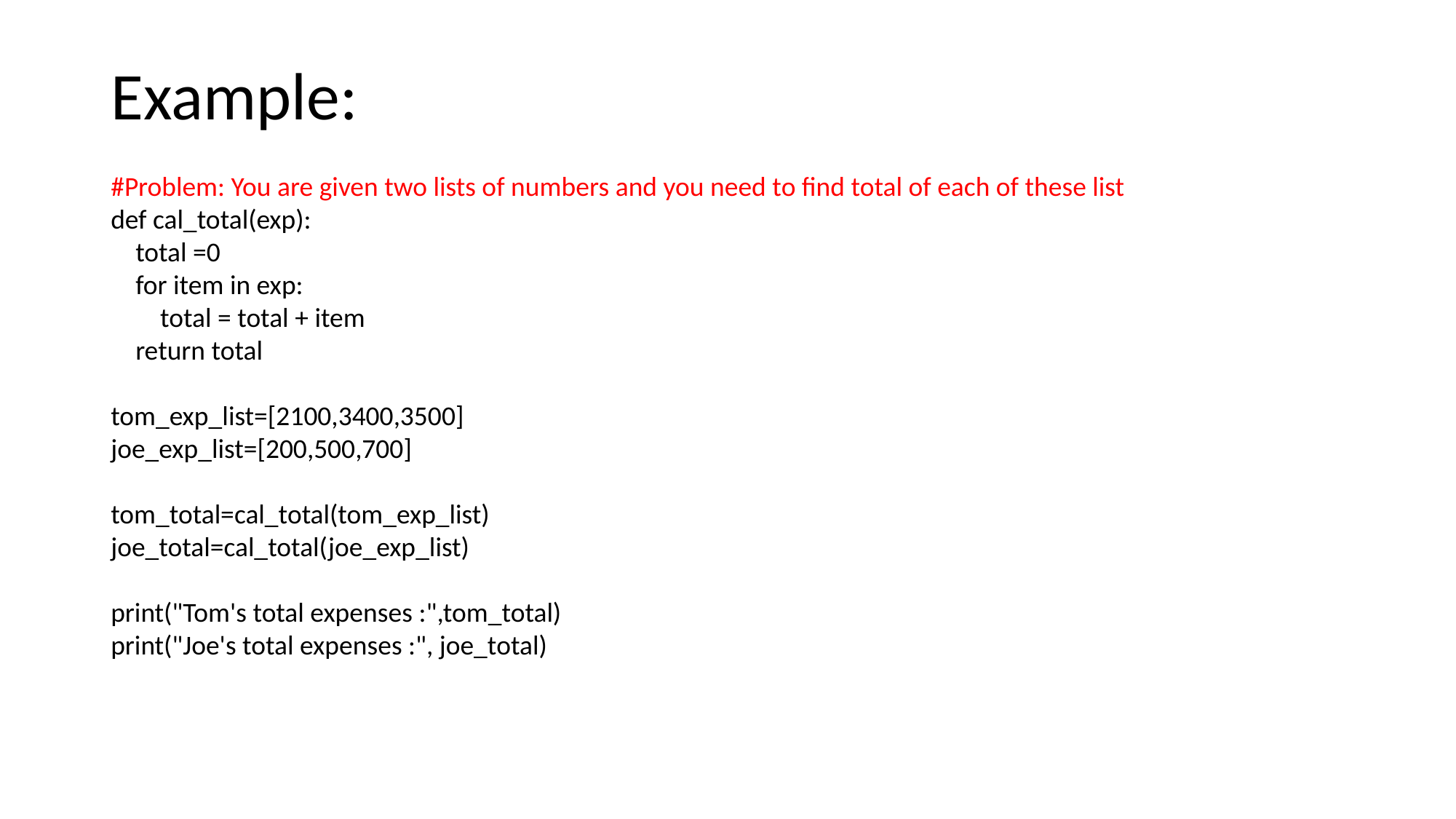

# Example:
#Problem: You are given two lists of numbers and you need to find total of each of these list
def cal_total(exp):
    total =0
    for item in exp:
        total = total + item
    return total

tom_exp_list=[2100,3400,3500]
joe_exp_list=[200,500,700]

tom_total=cal_total(tom_exp_list)
joe_total=cal_total(joe_exp_list)

print("Tom's total expenses :",tom_total)
print("Joe's total expenses :", joe_total)